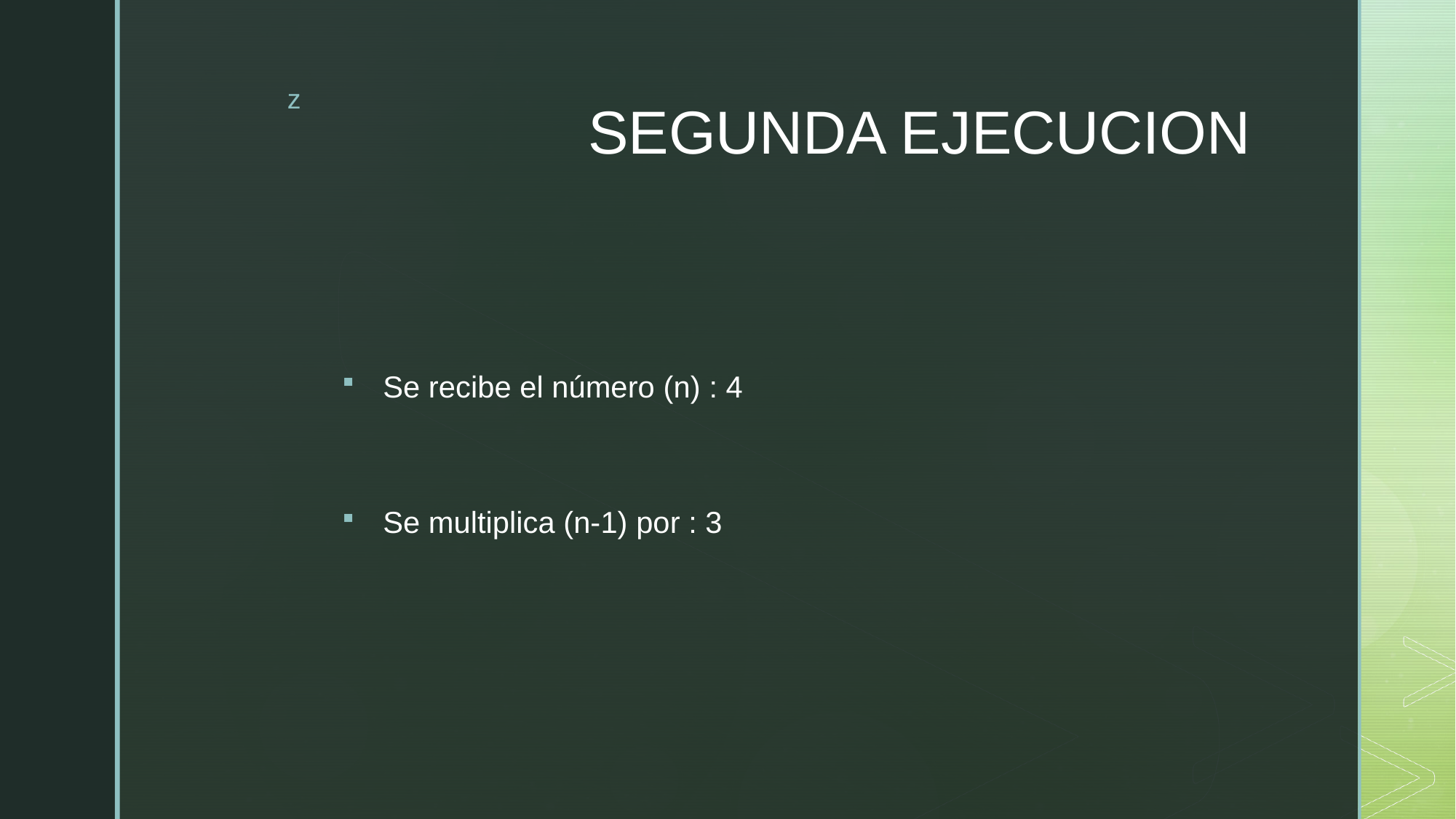

# SEGUNDA EJECUCION
Se recibe el número (n) : 4

Se multiplica (n-1) por : 3